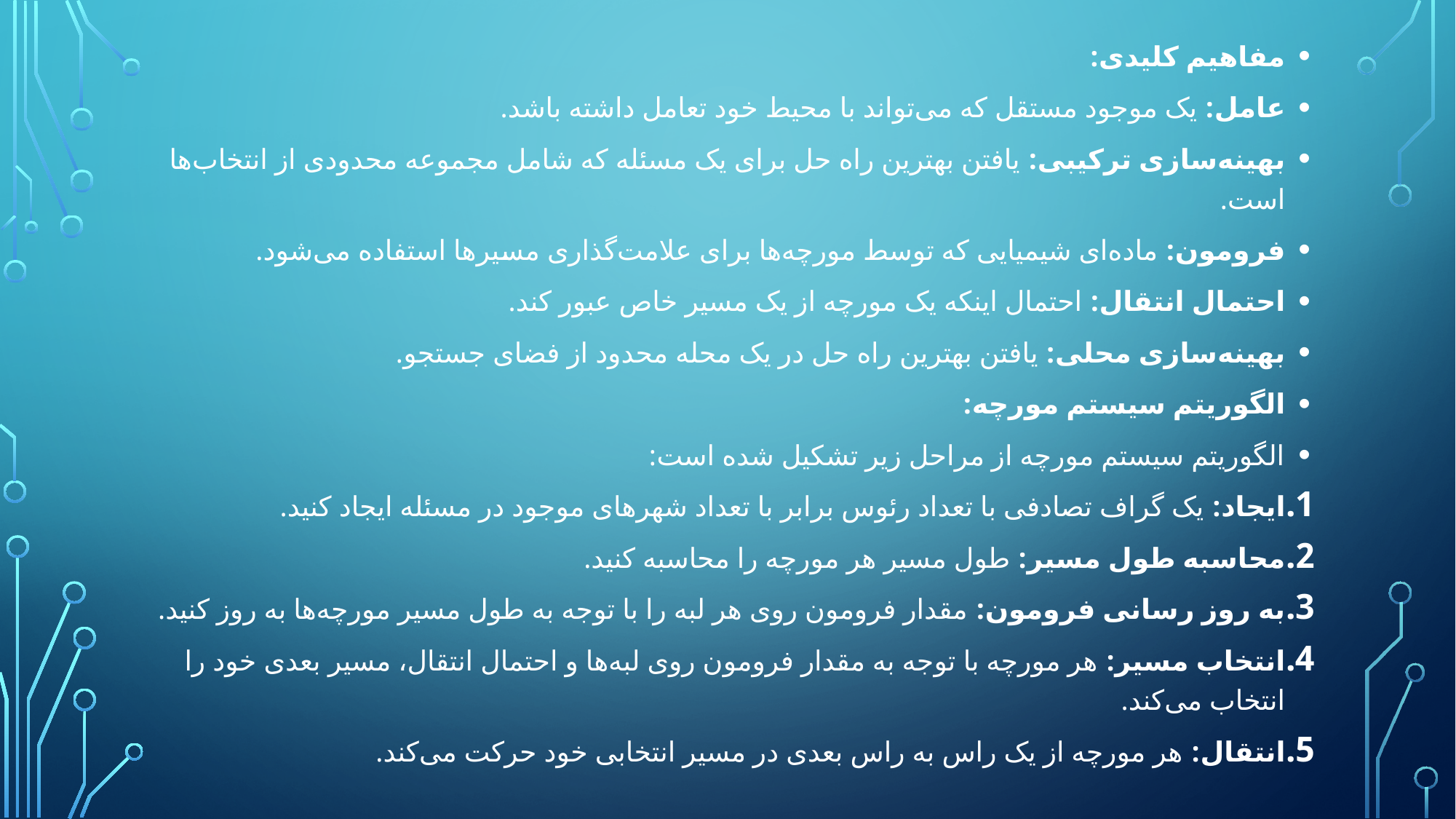

مفاهیم کلیدی:
عامل: یک موجود مستقل که می‌تواند با محیط خود تعامل داشته باشد.
بهینه‌سازی ترکیبی: یافتن بهترین راه حل برای یک مسئله که شامل مجموعه محدودی از انتخاب‌ها است.
فرومون: ماده‌ای شیمیایی که توسط مورچه‌ها برای علامت‌گذاری مسیرها استفاده می‌شود.
احتمال انتقال: احتمال اینکه یک مورچه از یک مسیر خاص عبور کند.
بهینه‌سازی محلی: یافتن بهترین راه حل در یک محله محدود از فضای جستجو.
الگوریتم سیستم مورچه:
الگوریتم سیستم مورچه از مراحل زیر تشکیل شده است:
ایجاد: یک گراف تصادفی با تعداد رئوس برابر با تعداد شهرهای موجود در مسئله ایجاد کنید.
محاسبه طول مسیر: طول مسیر هر مورچه را محاسبه کنید.
به روز رسانی فرومون: مقدار فرومون روی هر لبه را با توجه به طول مسیر مورچه‌ها به روز کنید.
انتخاب مسیر: هر مورچه با توجه به مقدار فرومون روی لبه‌ها و احتمال انتقال، مسیر بعدی خود را انتخاب می‌کند.
انتقال: هر مورچه از یک راس به راس بعدی در مسیر انتخابی خود حرکت می‌کند.